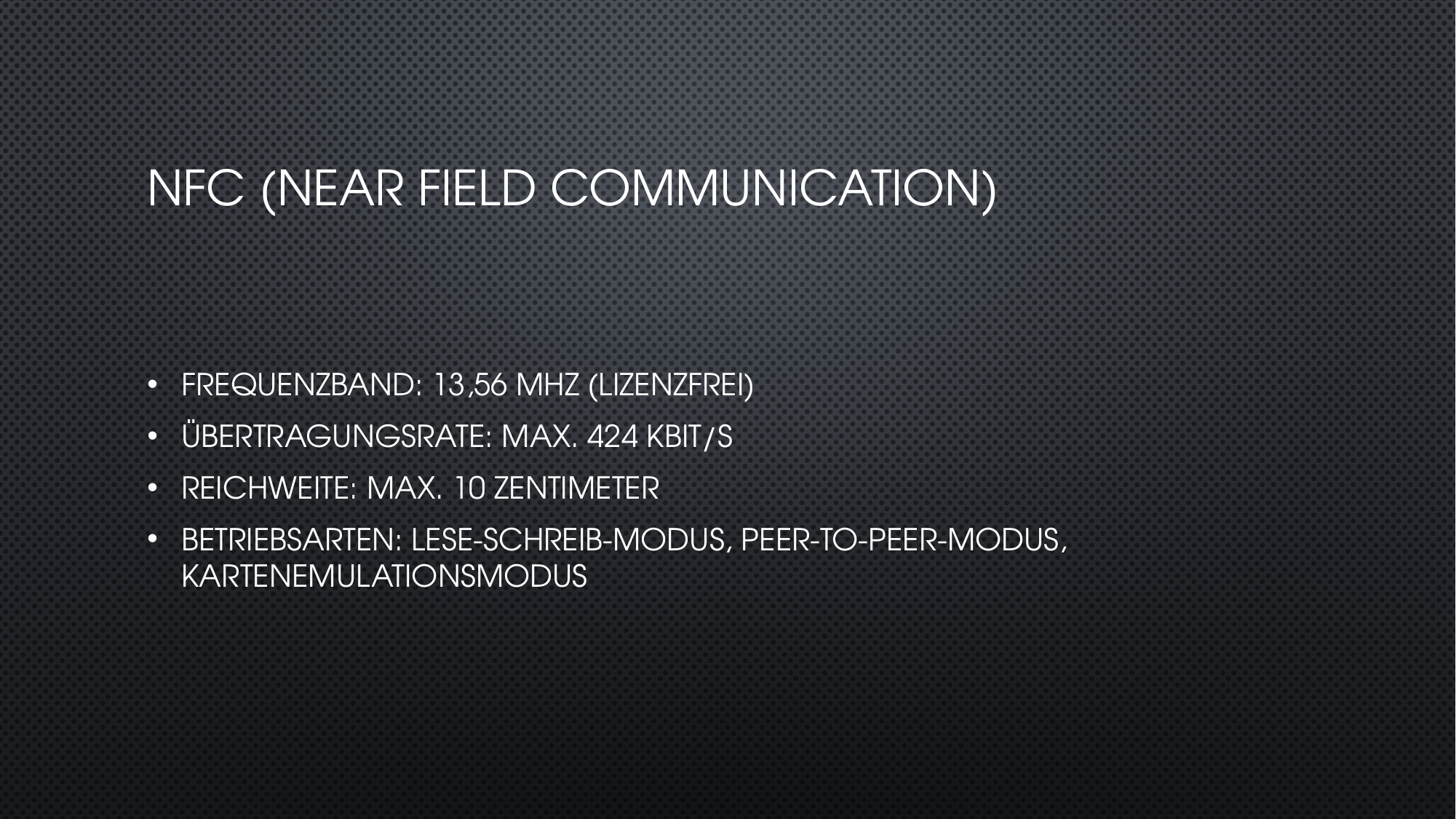

# NFC (Near Field communication)
Frequenzband: 13,56 MHz (lizenzfrei)
Übertragungsrate: max. 424 KBit/s
Reichweite: max. 10 Zentimeter
Betriebsarten: Lese-Schreib-Modus, Peer-to-Peer-Modus, Kartenemulationsmodus